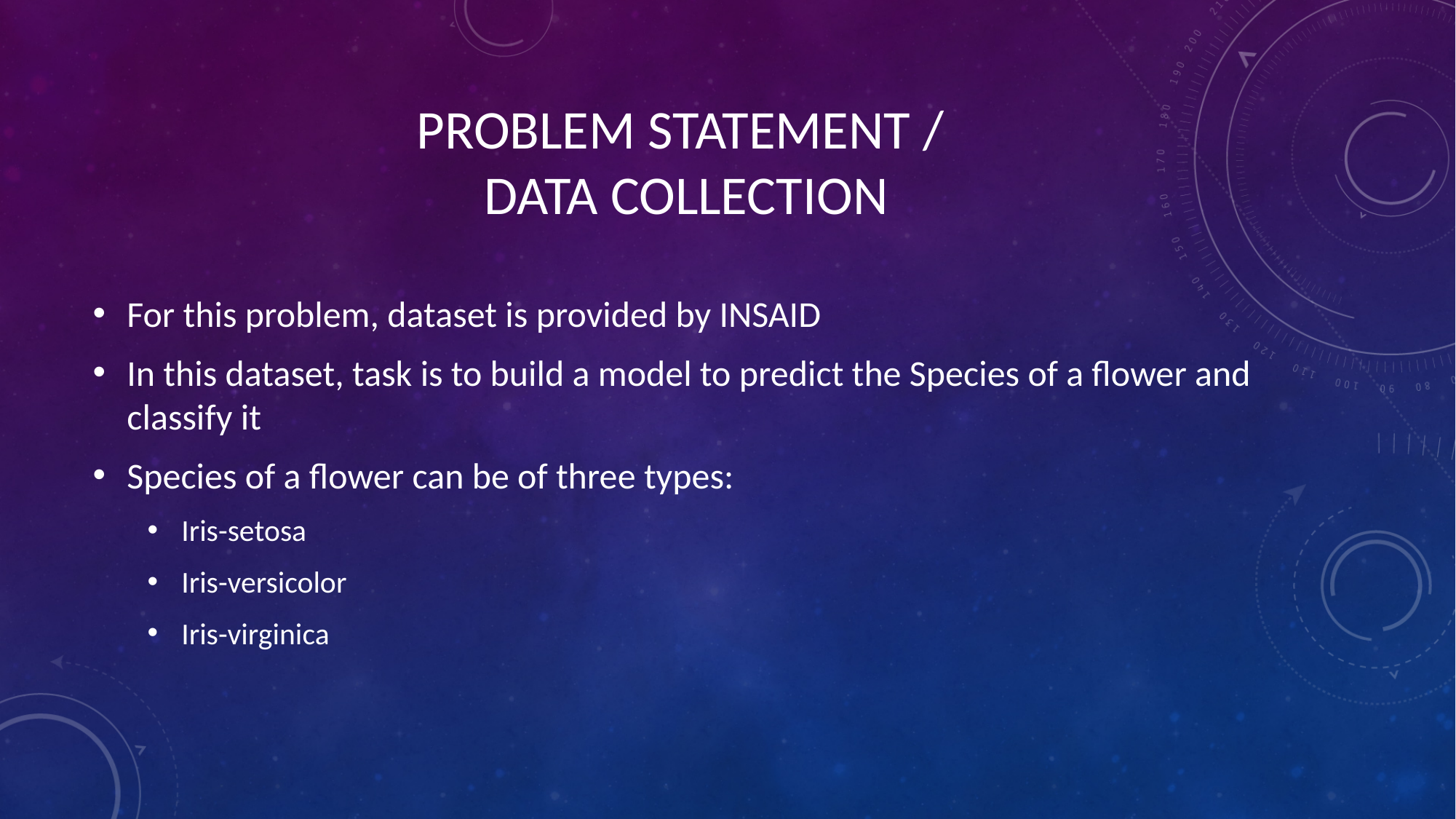

# Problem statement / Data collection
For this problem, dataset is provided by INSAID
In this dataset, task is to build a model to predict the Species of a flower and classify it
Species of a flower can be of three types:
Iris-setosa
Iris-versicolor
Iris-virginica